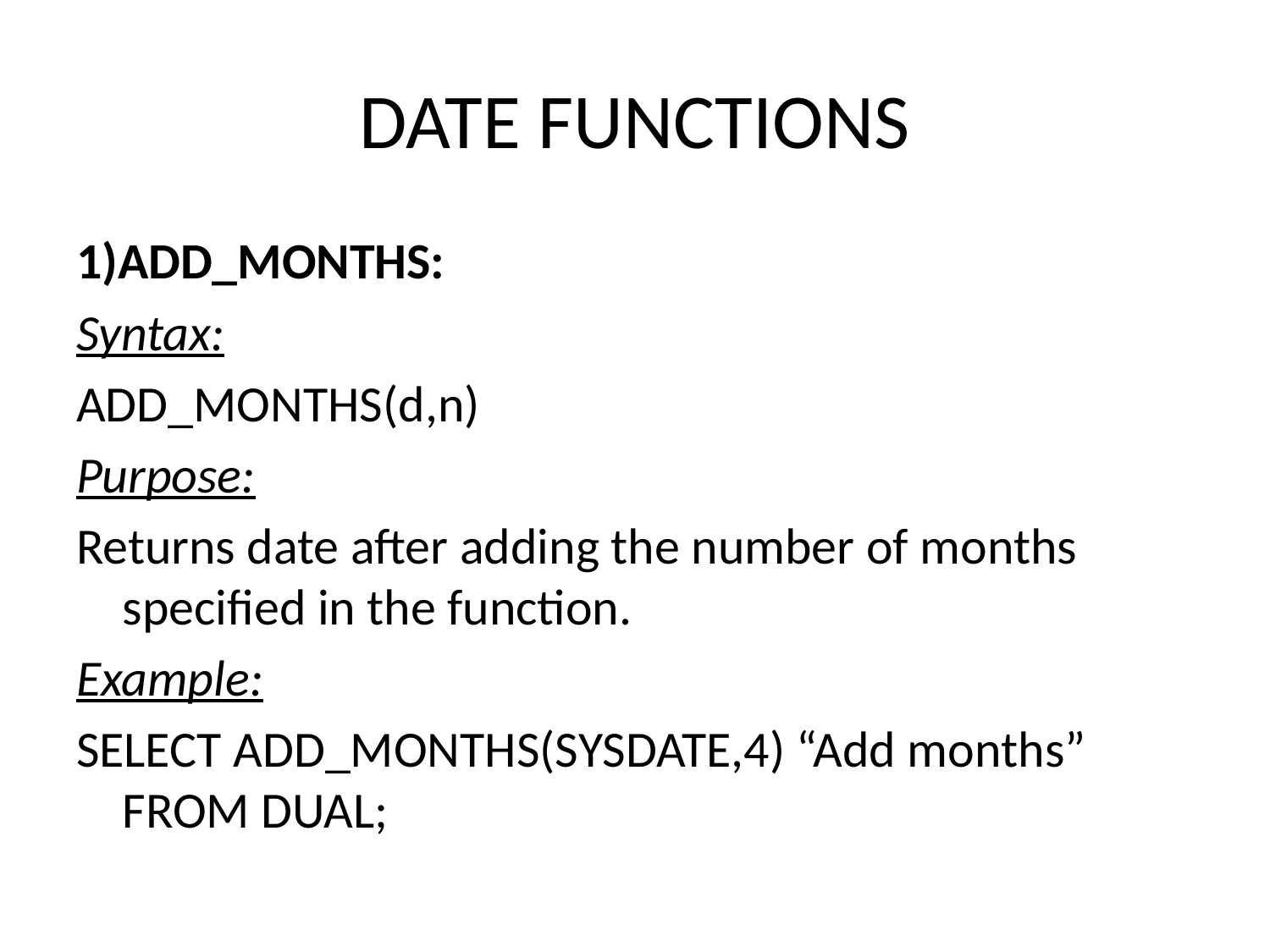

# DATE FUNCTIONS
1)ADD_MONTHS:
Syntax:
ADD_MONTHS(d,n)
Purpose:
Returns date after adding the number of months specified in the function.
Example:
SELECT ADD_MONTHS(SYSDATE,4) “Add months” FROM DUAL;